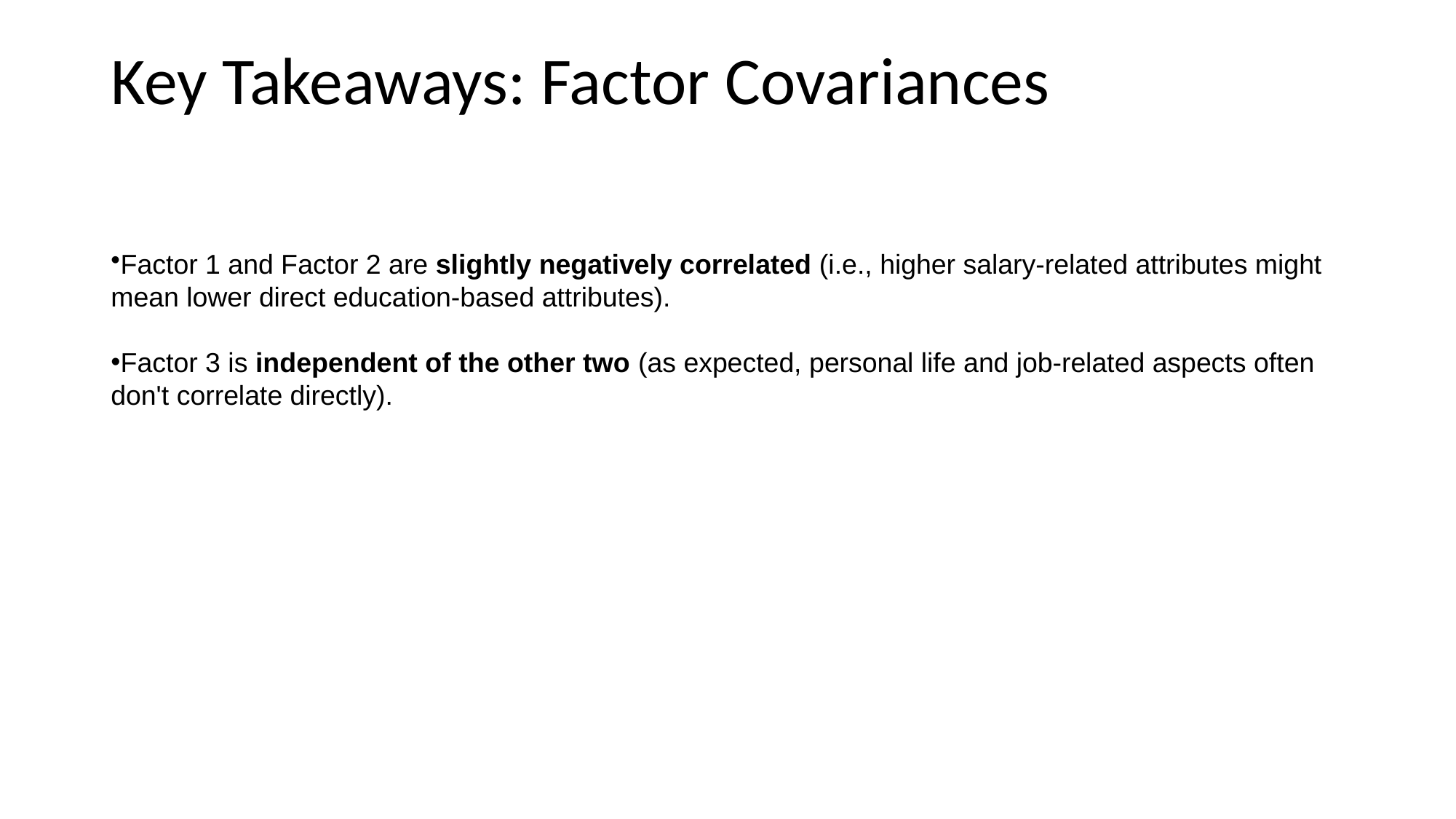

# Key Takeaways: Factor Covariances

Factor 1 and Factor 2 are slightly negatively correlated (i.e., higher salary-related attributes might mean lower direct education-based attributes).

Factor 3 is independent of the other two (as expected, personal life and job-related aspects often don't correlate directly).